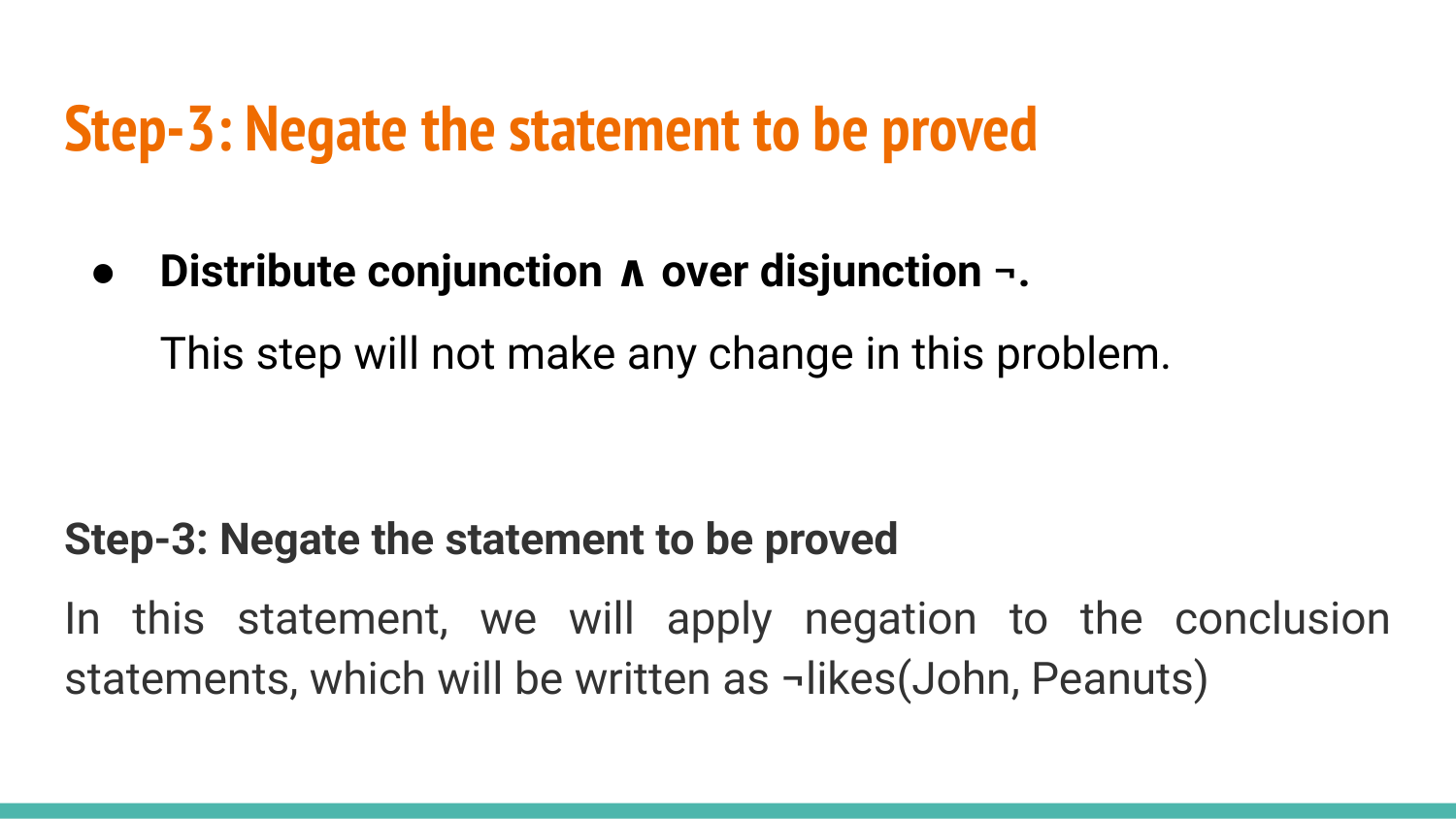

# Step-3: Negate the statement to be proved

Distribute conjunction ∧ over disjunction ¬.
This step will not make any change in this problem.

Step-3: Negate the statement to be proved
In this statement, we will apply negation to the conclusion statements, which will be written as ¬likes(John, Peanuts)